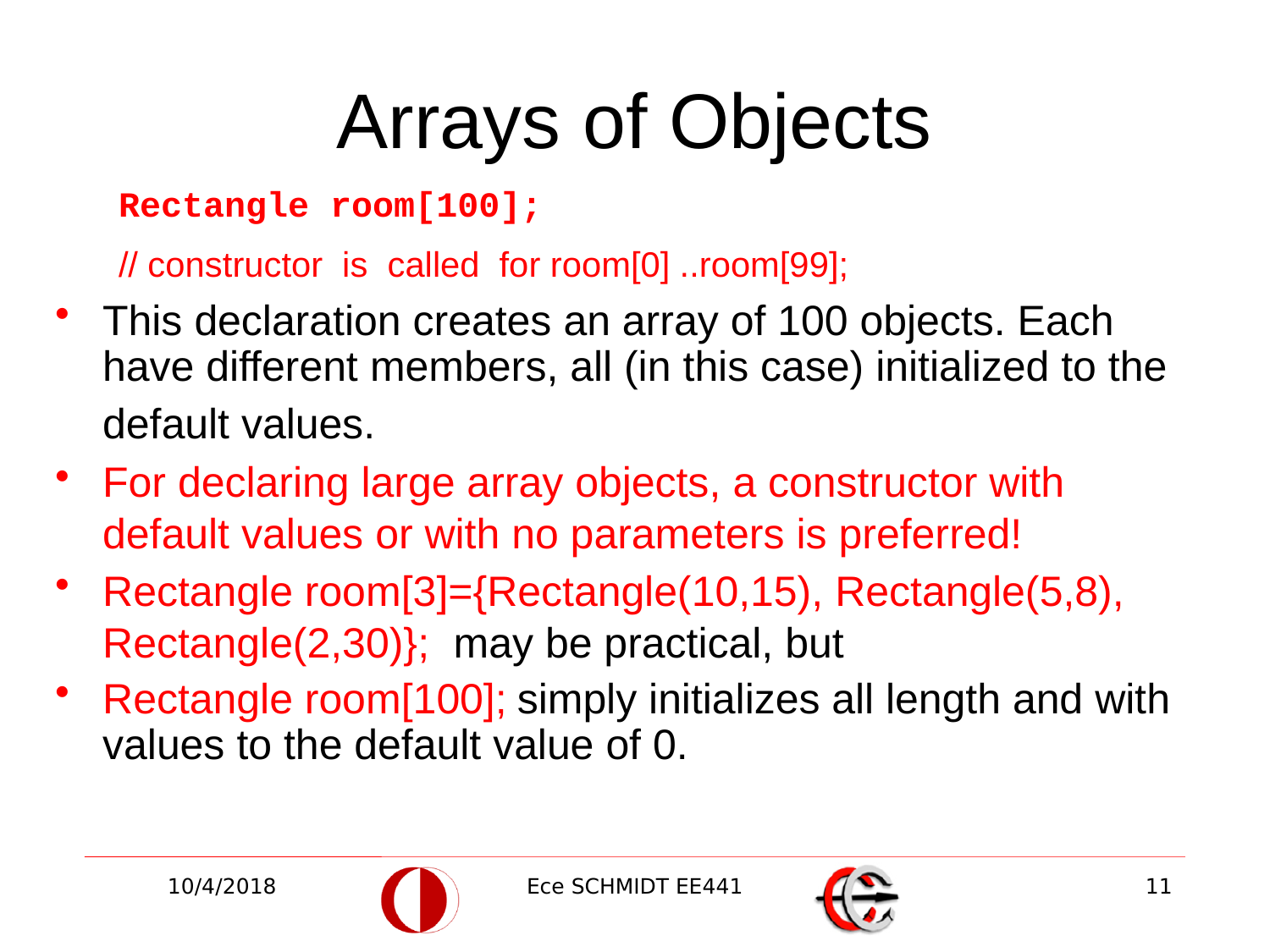

# Arrays of Objects
Rectangle room[100];
// constructor  is  called  for room[0] ..room[99];
This declaration creates an array of 100 objects. Each have different members, all (in this case) initialized to the default values.
For declaring large array objects, a constructor with default values or with no parameters is preferred!
Rectangle room[3]={Rectangle(10,15), Rectangle(5,8), Rectangle(2,30)};  may be practical, but
Rectangle room[100]; simply initializes all length and with values to the default value of 0.
10/4/2018
Ece SCHMIDT EE441
11